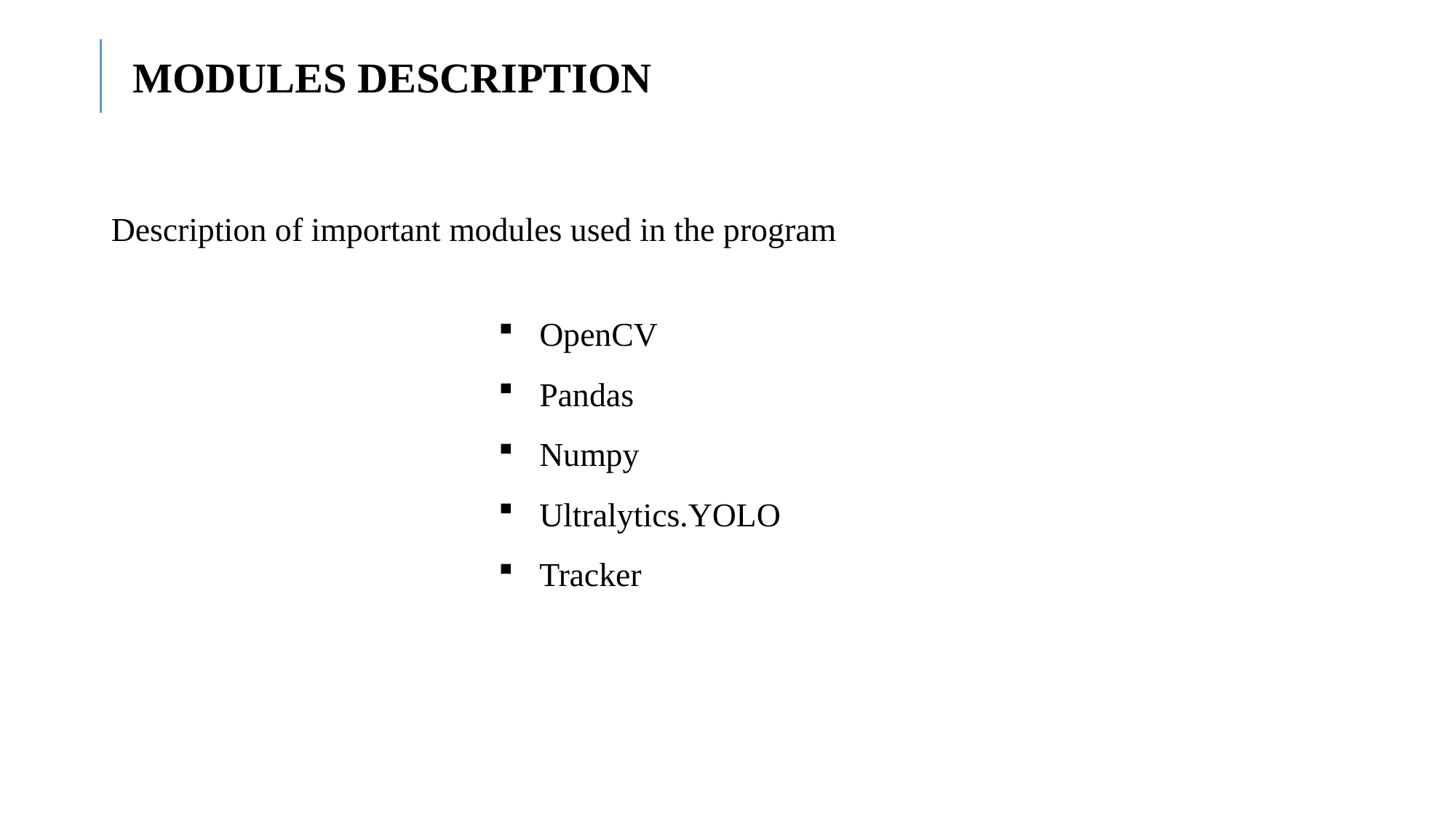

MODULES DESCRIPTION
Description of important modules used in the program

OpenCV
Pandas
Numpy
Ultralytics.YOLO
Tracker